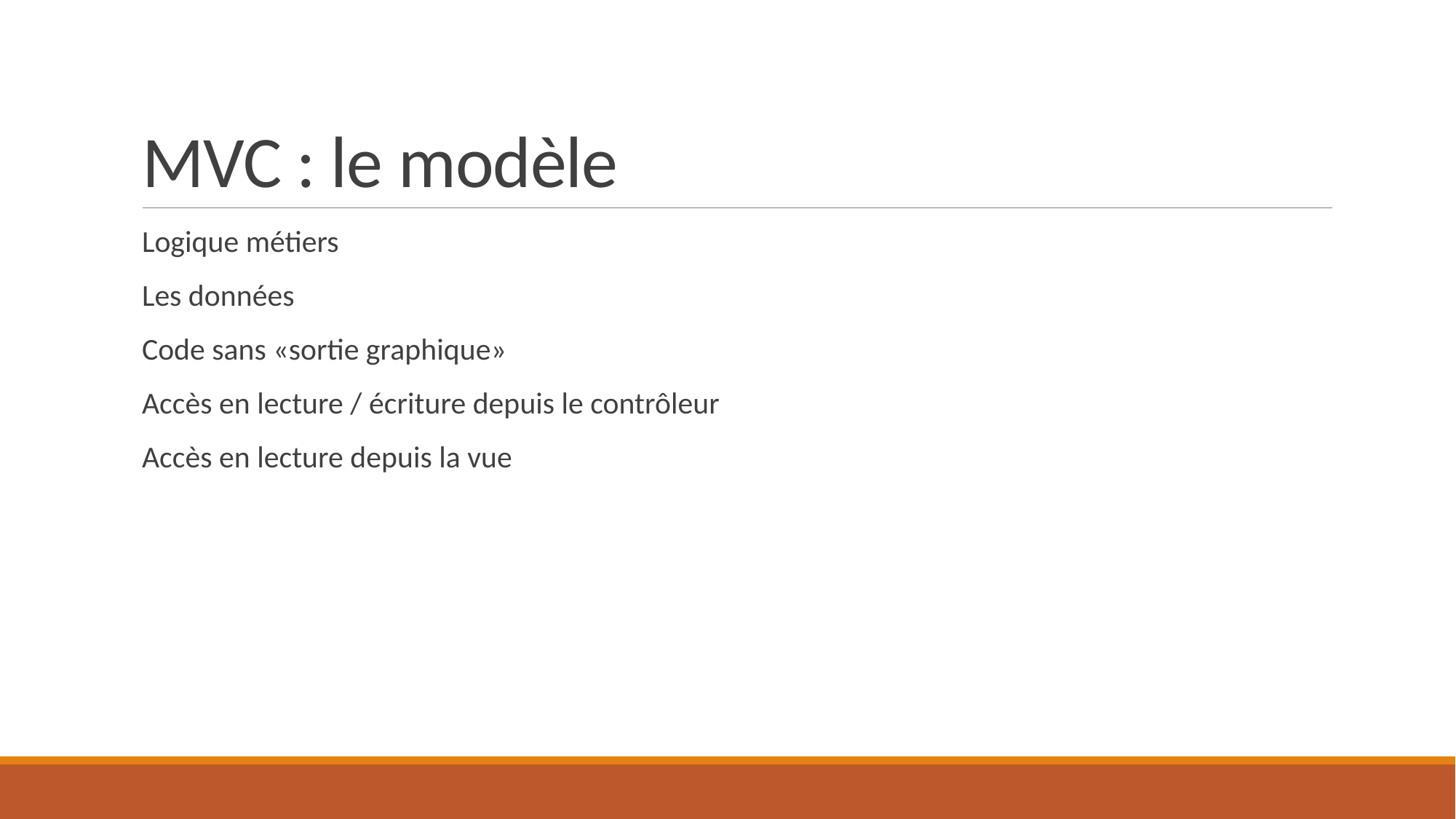

# MVC : le modèle
Logique métiers
Les données
Code sans «sortie graphique»
Accès en lecture / écriture depuis le contrôleur
Accès en lecture depuis la vue